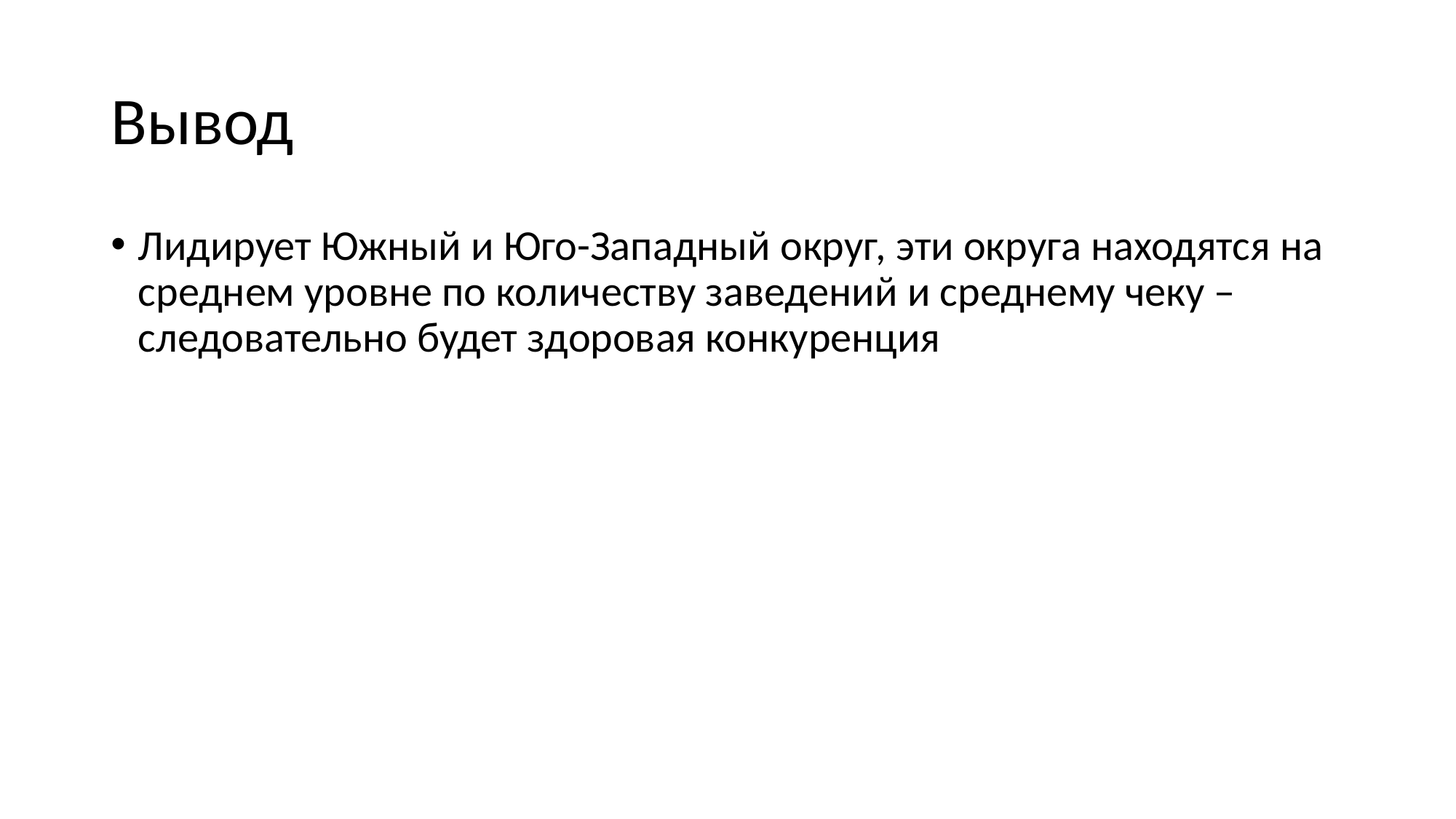

# Вывод
Лидирует Южный и Юго-Западный округ, эти округа находятся на среднем уровне по количеству заведений и среднему чеку – следовательно будет здоровая конкуренция